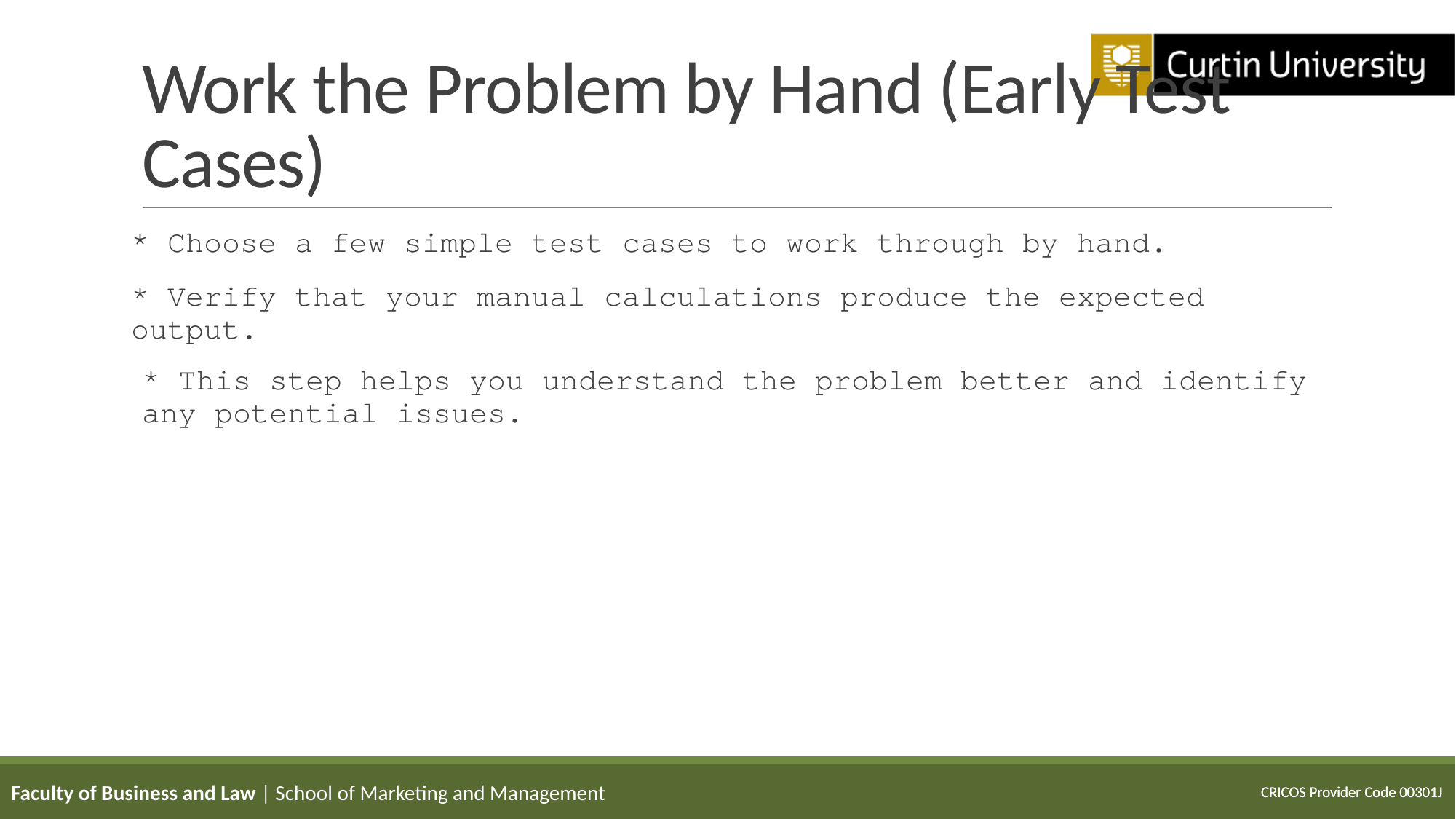

# Work the Problem by Hand (Early Test Cases)
* Choose a few simple test cases to work through by hand.
* Verify that your manual calculations produce the expected output.
* This step helps you understand the problem better and identify any potential issues.
Faculty of Business and Law | School of Marketing and Management